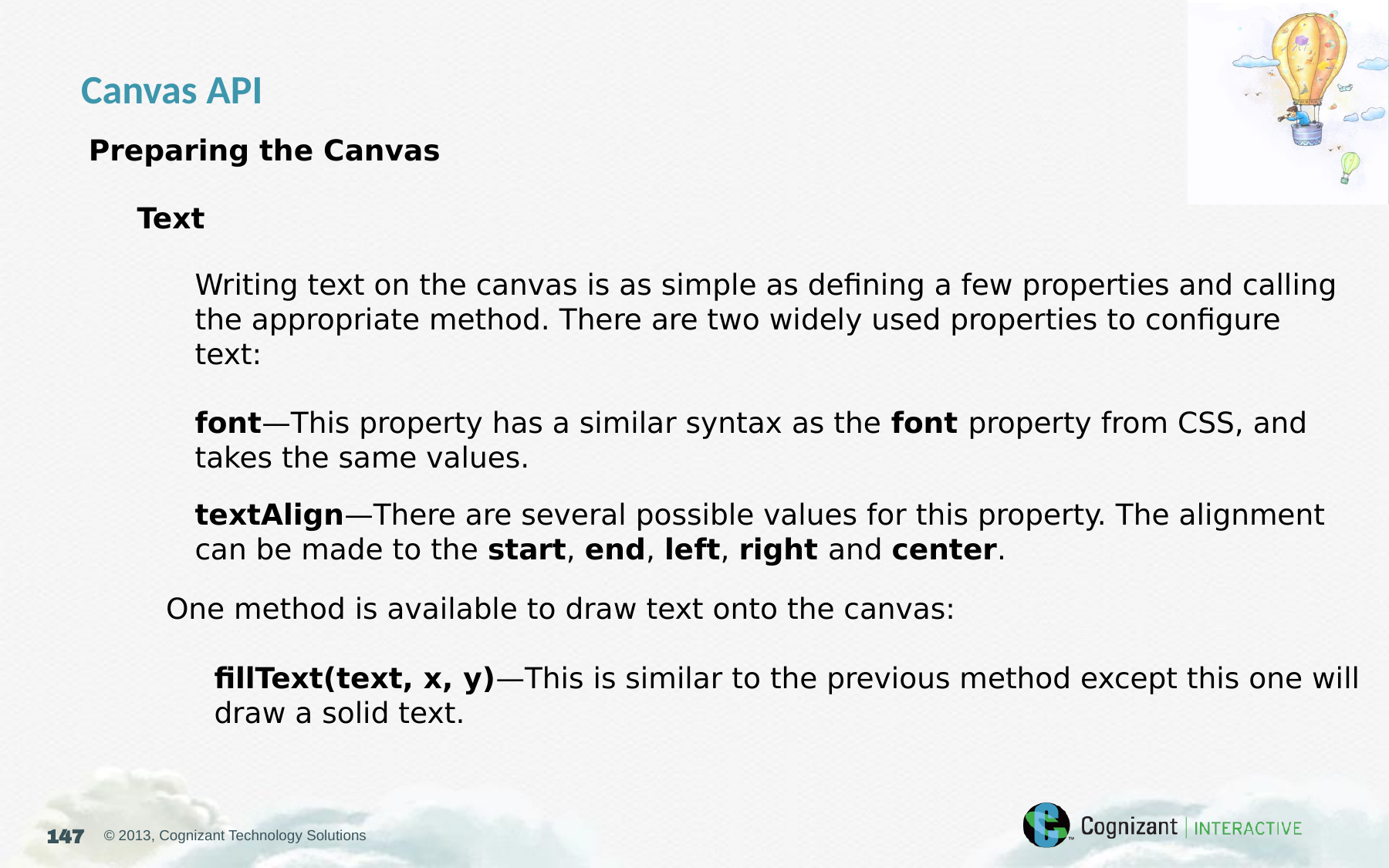

Canvas API
Preparing the Canvas
Text
Writing text on the canvas is as simple as defining a few properties and calling the appropriate method. There are two widely used properties to configure text:
font—This property has a similar syntax as the font property from CSS, and takes the same values.
textAlign—There are several possible values for this property. The alignment can be made to the start, end, left, right and center.
One method is available to draw text onto the canvas:
fillText(text, x, y)—This is similar to the previous method except this one will draw a solid text.